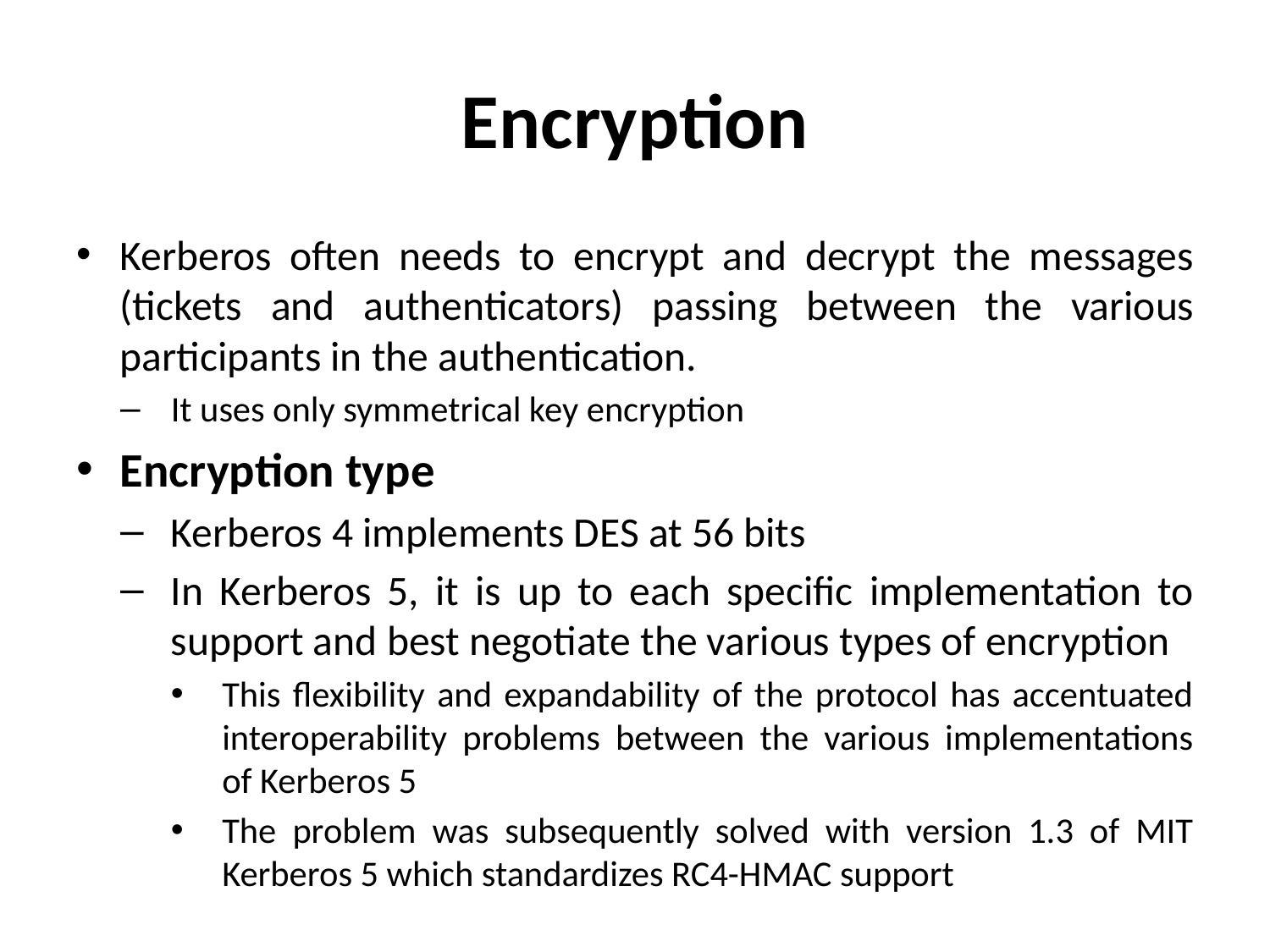

# Encryption
Kerberos often needs to encrypt and decrypt the messages (tickets and authenticators) passing between the various participants in the authentication.
It uses only symmetrical key encryption
Encryption type
Kerberos 4 implements DES at 56 bits
In Kerberos 5, it is up to each specific implementation to support and best negotiate the various types of encryption
This flexibility and expandability of the protocol has accentuated interoperability problems between the various implementations of Kerberos 5
The problem was subsequently solved with version 1.3 of MIT Kerberos 5 which standardizes RC4-HMAC support